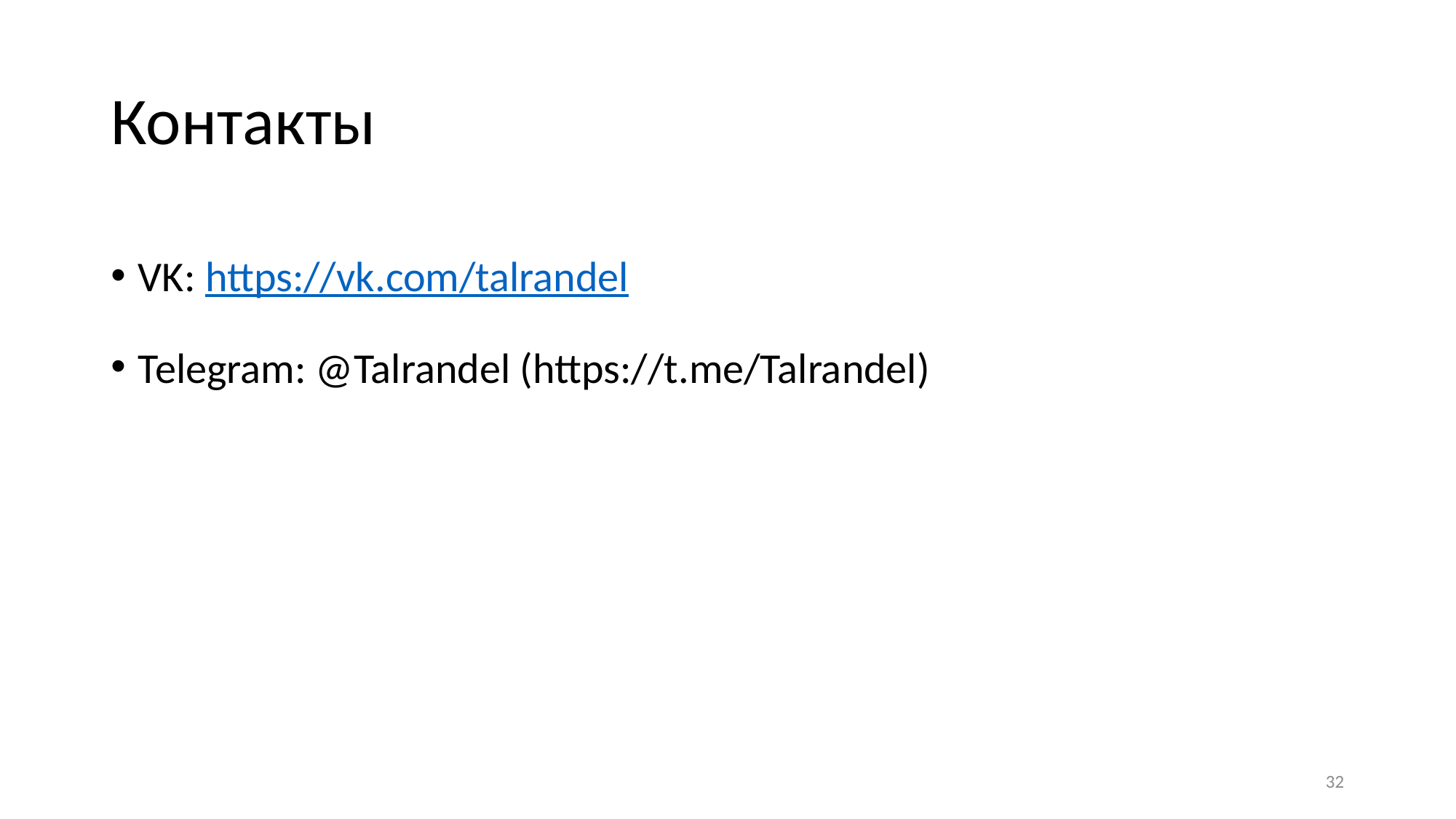

# Контакты
VK: https://vk.com/talrandel
Telegram: @Talrandel (https://t.me/Talrandel)
32